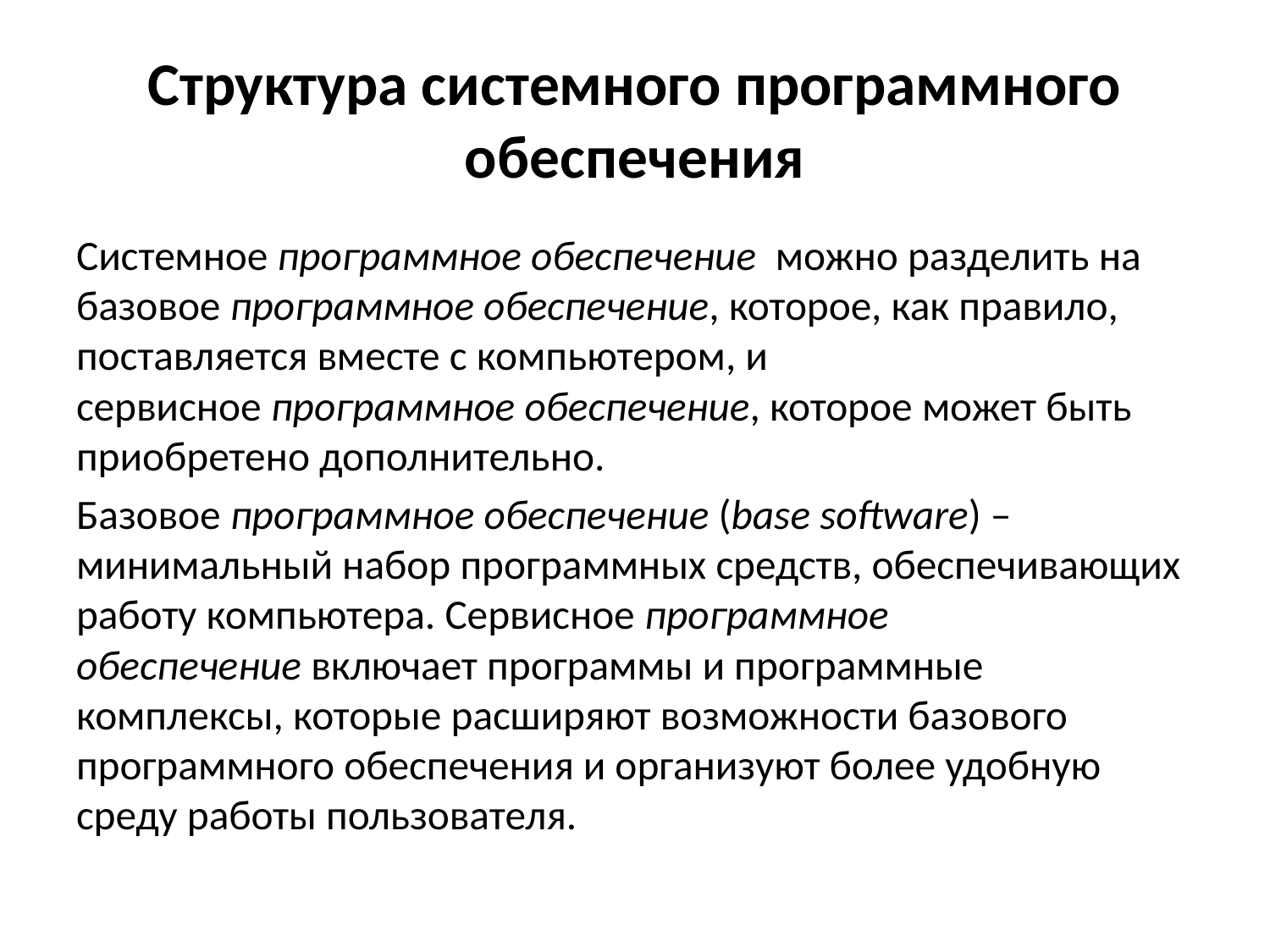

# Структура системного программного обеспечения
Системное программное обеспечение  можно разделить на базовое программное обеспечение, которое, как правило, поставляется вместе с компьютером, и сервисное программное обеспечение, которое может быть приобретено дополнительно.
Базовое программное обеспечение (base software) – минимальный набор программных средств, обеспечивающих работу компьютера. Сервисное программное обеспечение включает программы и программные комплексы, которые расширяют возможности базового программного обеспечения и организуют более удобную среду работы пользователя.